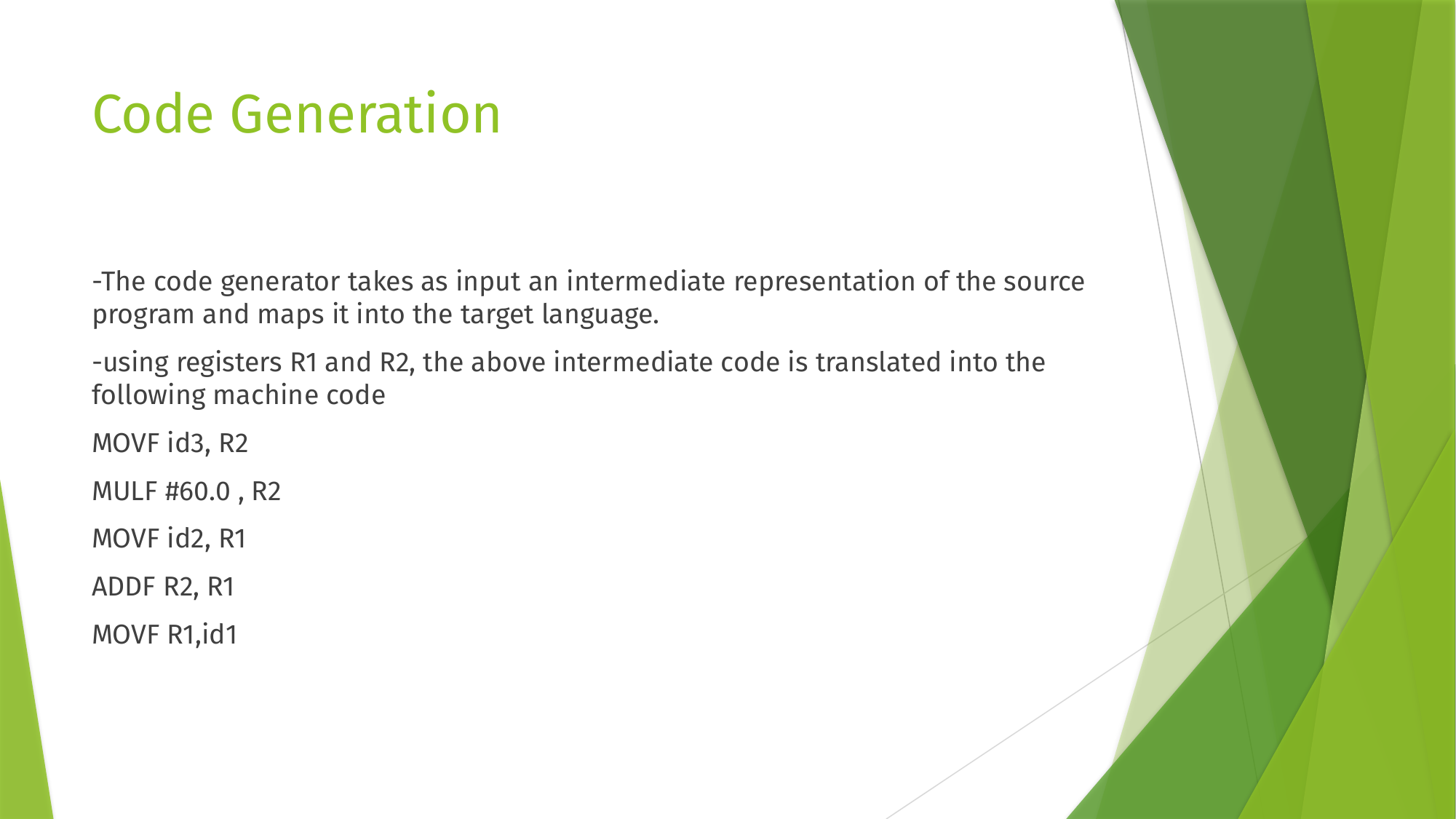

# Code Generation
-The code generator takes as input an intermediate representation of the source program and maps it into the target language.
-using registers R1 and R2, the above intermediate code is translated into the following machine code
MOVF id3, R2
MULF #60.0 , R2
MOVF id2, R1
ADDF R2, R1
MOVF R1,id1